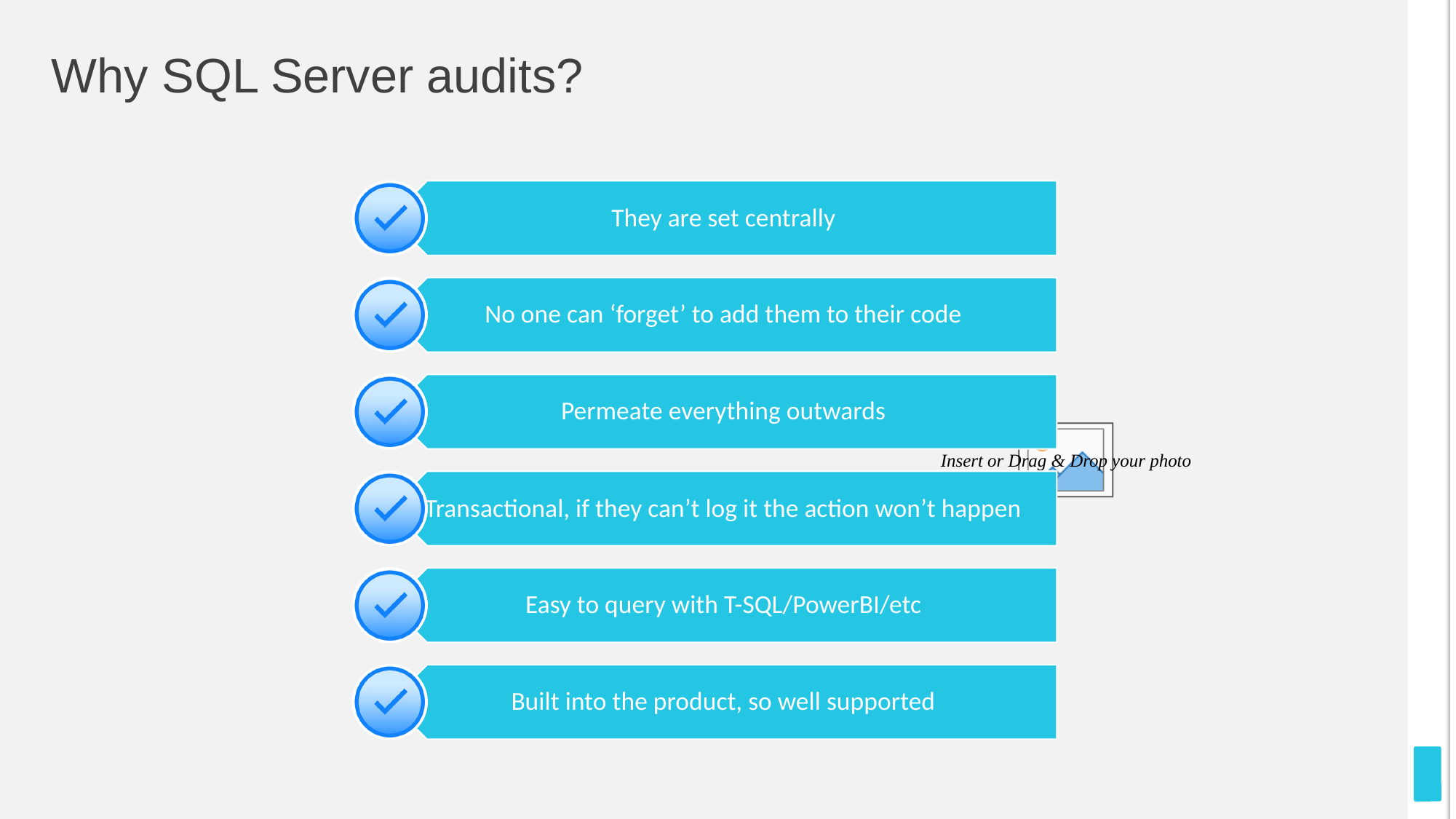

# Why SQL Server audits?

They are set centrally
No one can ‘forget’ to add them to their code
Permeate everything outwards
Transactional, if they can’t log it the action won’t happen
Easy to query with T-SQL/PowerBI/etc
Built into the product, so well supported